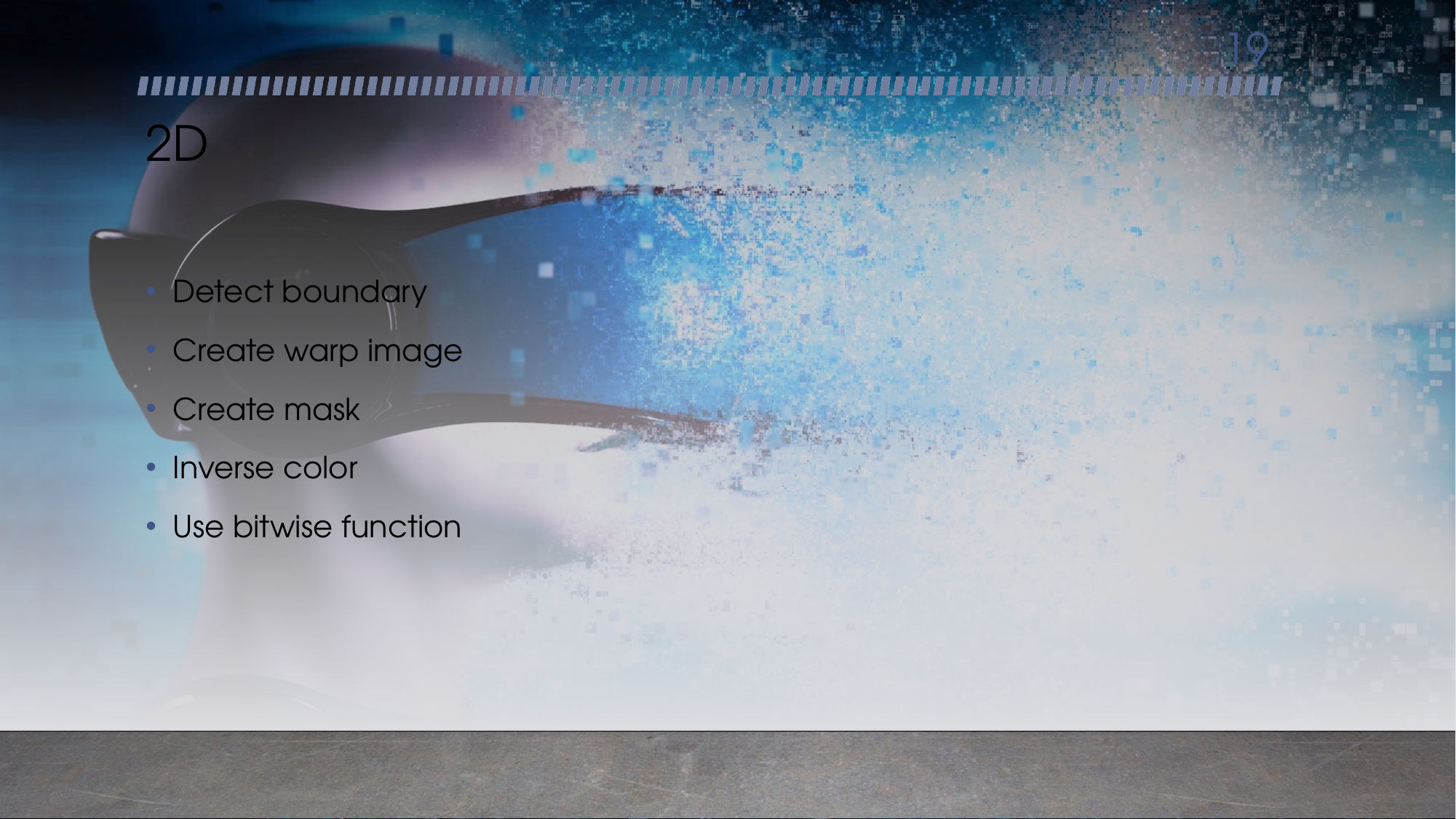

19
# 2D
Detect boundary
Create warp image
Create mask
Inverse color
Use bitwise function